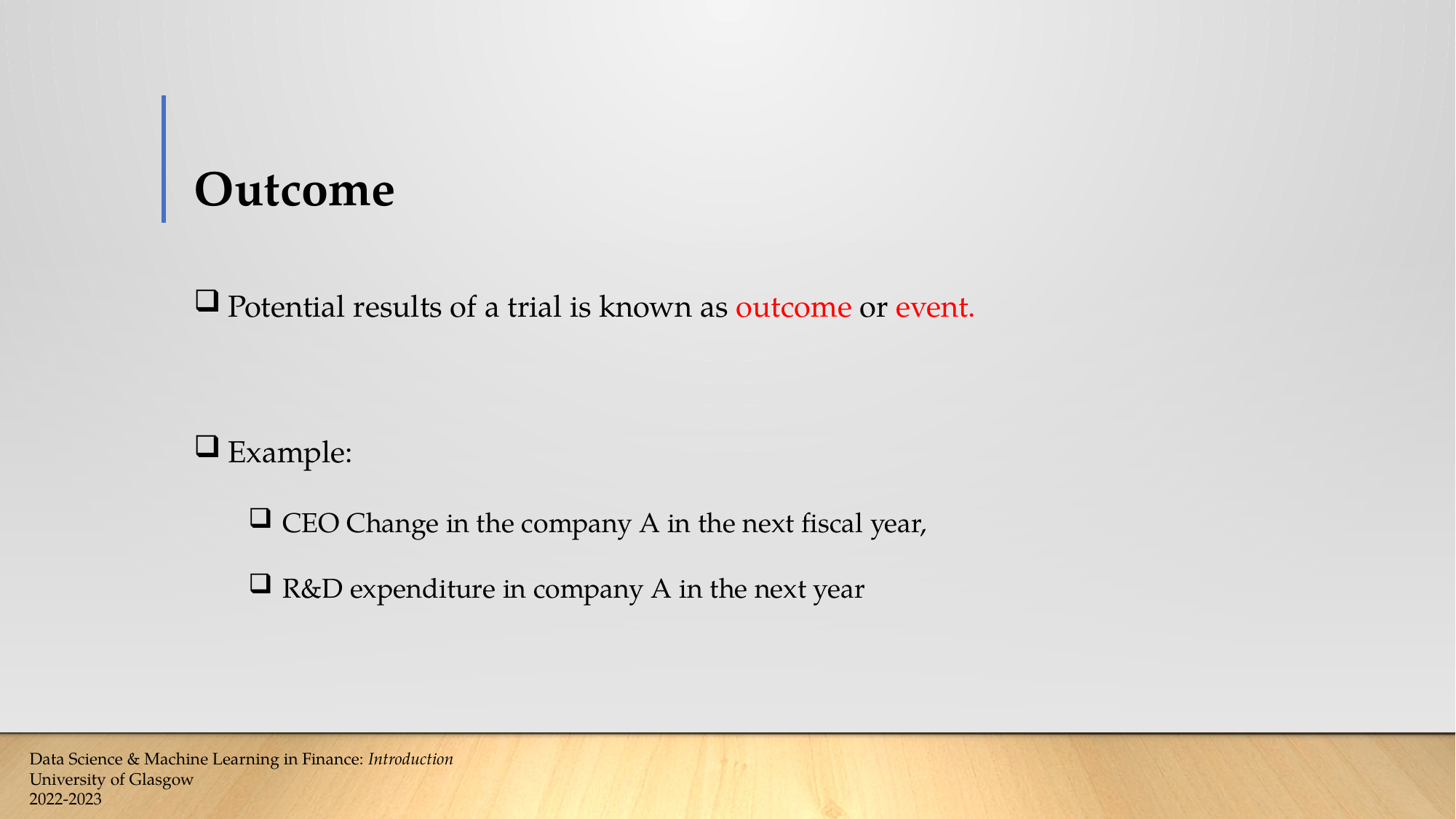

# Outcome
Potential results of a trial is known as outcome or event.

Example:

CEO Change in the company A in the next fiscal year,

R&D expenditure in company A in the next year
Data Science & Machine Learning in Finance: Introduction
University of Glasgow
2022-2023